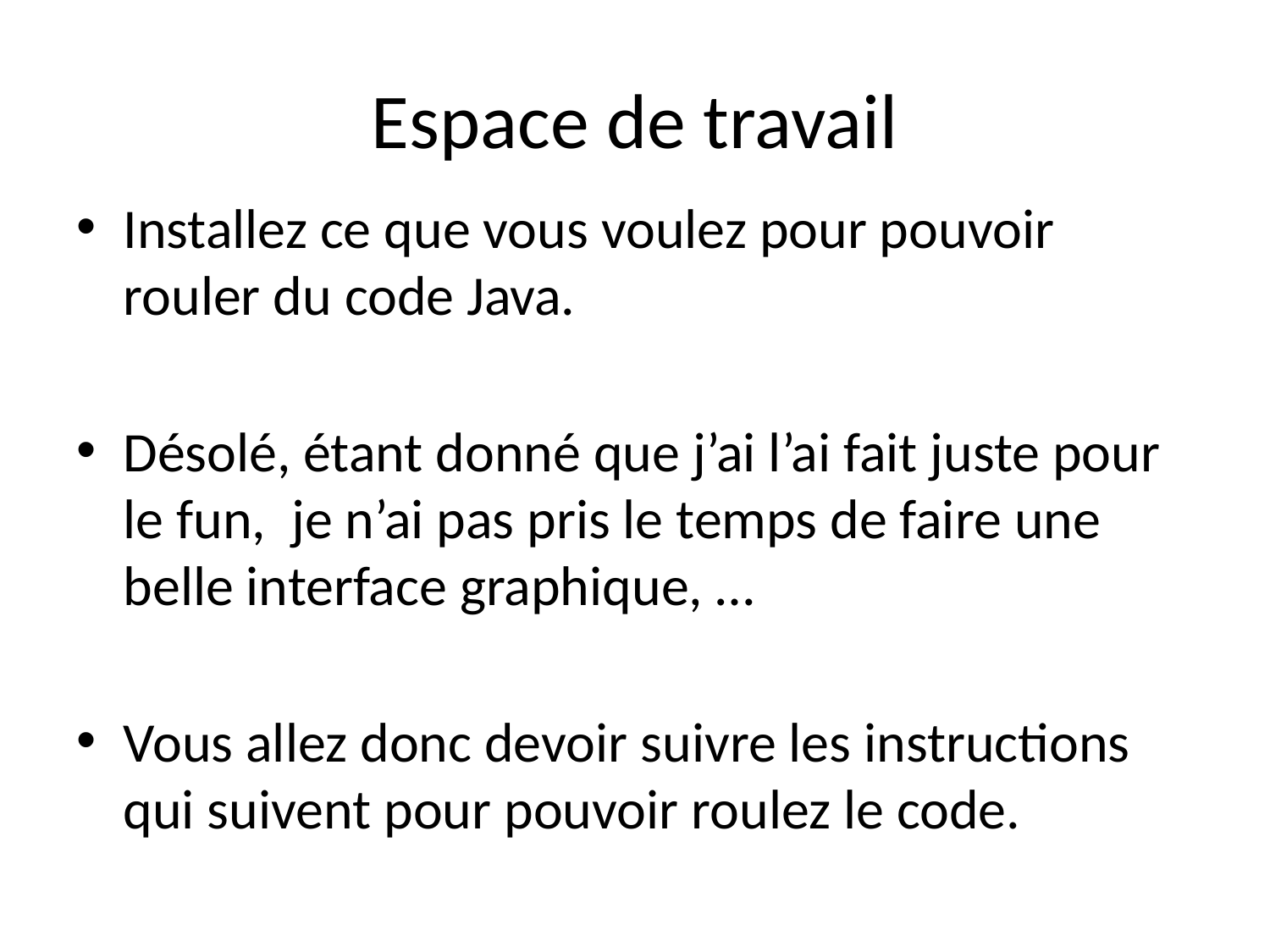

# Espace de travail
Installez ce que vous voulez pour pouvoir rouler du code Java.

Désolé, étant donné que j’ai l’ai fait juste pour le fun,  je n’ai pas pris le temps de faire une belle interface graphique, …

Vous allez donc devoir suivre les instructions qui suivent pour pouvoir roulez le code.